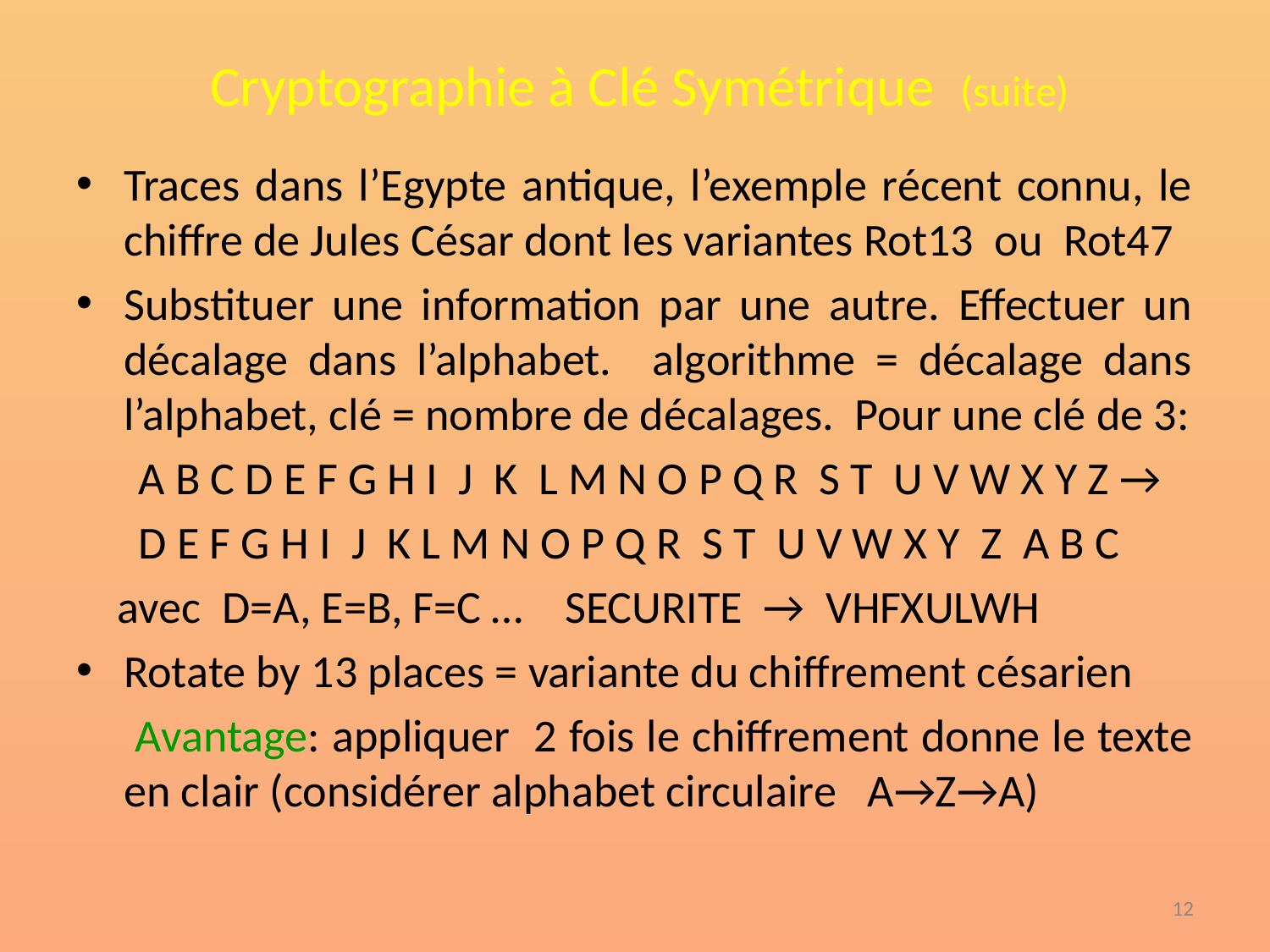

# Cryptographie à Clé Symétrique  (suite)
Traces dans l’Egypte antique, l’exemple récent connu, le chiffre de Jules César dont les variantes Rot13  ou  Rot47
Substituer une information par une autre. Effectuer un décalage dans l’alphabet.  algorithme = décalage dans l’alphabet, clé = nombre de décalages.  Pour une clé de 3:
      A B C D E F G H I  J  K  L M N O P Q R  S T  U V W X Y Z →
      D E F G H I  J  K L M N O P Q R  S T  U V W X Y  Z  A B C
    avec  D=A, E=B, F=C …    SECURITE  →  VHFXULWH
Rotate by 13 places = variante du chiffrement césarien
     Avantage: appliquer  2 fois le chiffrement donne le texte en clair (considérer alphabet circulaire   A→Z→A)
12